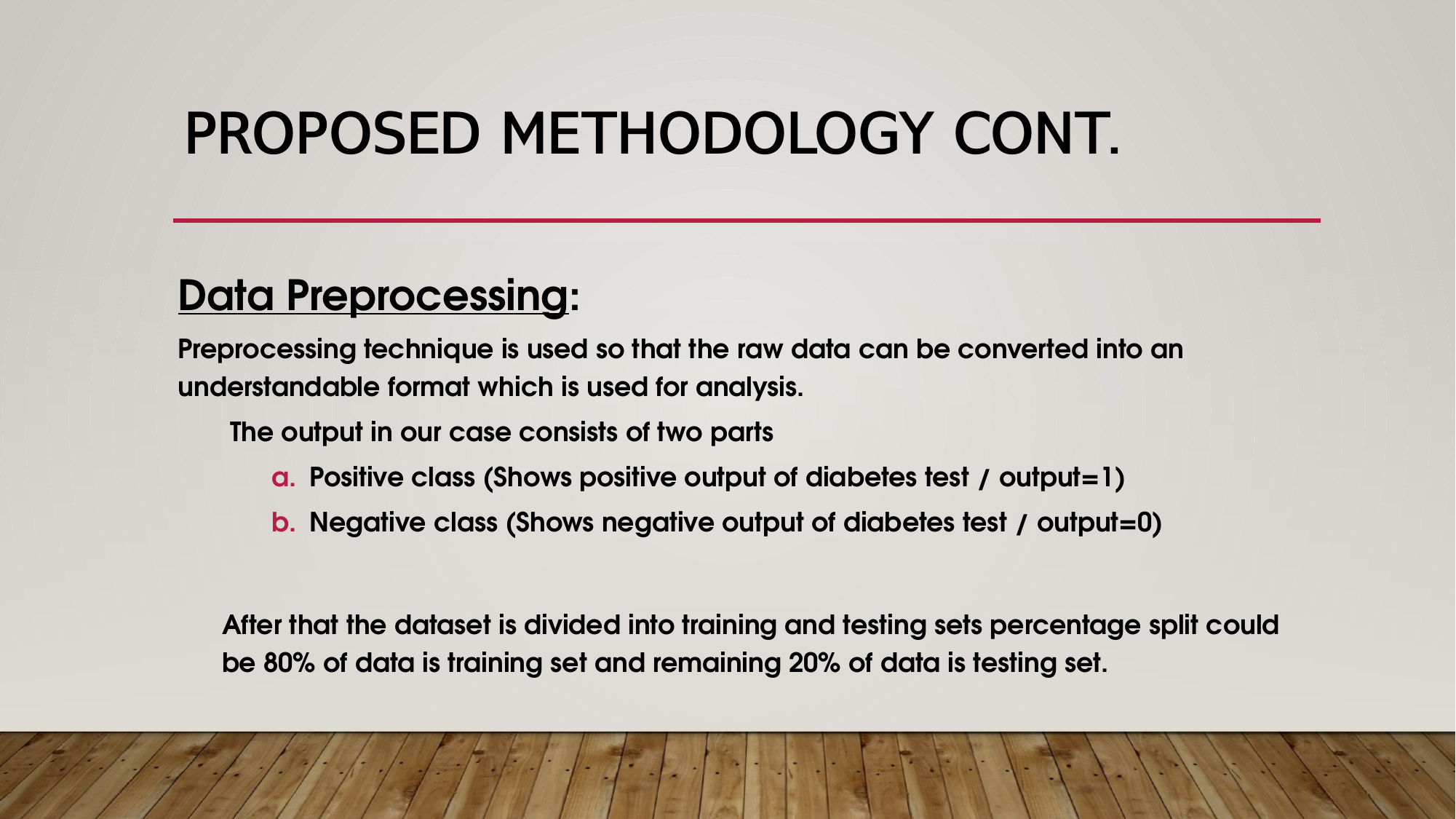

# Proposed Methodology cont.
Data Preprocessing:
Preprocessing technique is used so that the raw data can be converted into an understandable format which is used for analysis.
       The output in our case consists of two parts
Positive class (Shows positive output of diabetes test / output=1)
Negative class (Shows negative output of diabetes test / output=0)

After that the dataset is divided into training and testing sets percentage split could be 80% of data is training set and remaining 20% of data is testing set.